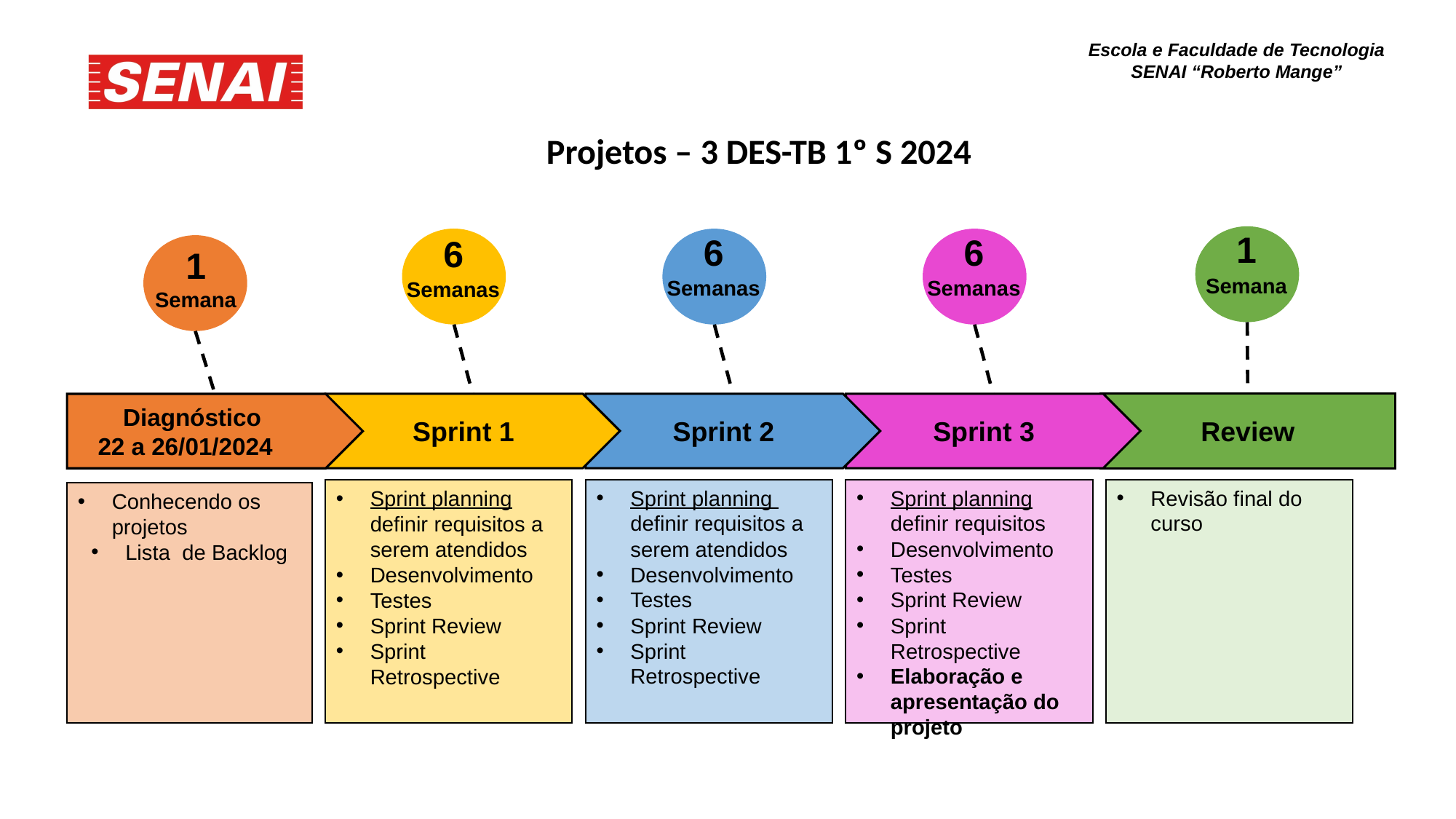

Projetos – 3 DES-TB 1º S 2024

1
Semana

Review
Revisão final do curso

6
Semanas

Sprint 2
Sprint planning  definir requisitos a serem atendidos
Desenvolvimento
Testes
Sprint Review
Sprint Retrospective

6
Semanas

Sprint 3
Sprint planning definir requisitos
Desenvolvimento
Testes
Sprint Review
Sprint Retrospective
Elaboração e apresentação do projeto

6
Semanas
Sprint 1
Sprint planning definir requisitos a serem atendidos
Desenvolvimento
Testes
Sprint Review
Sprint Retrospective

1
Semana
Diagnóstico
22 a 26/01/2024
Conhecendo os projetos
Lista  de Backlog